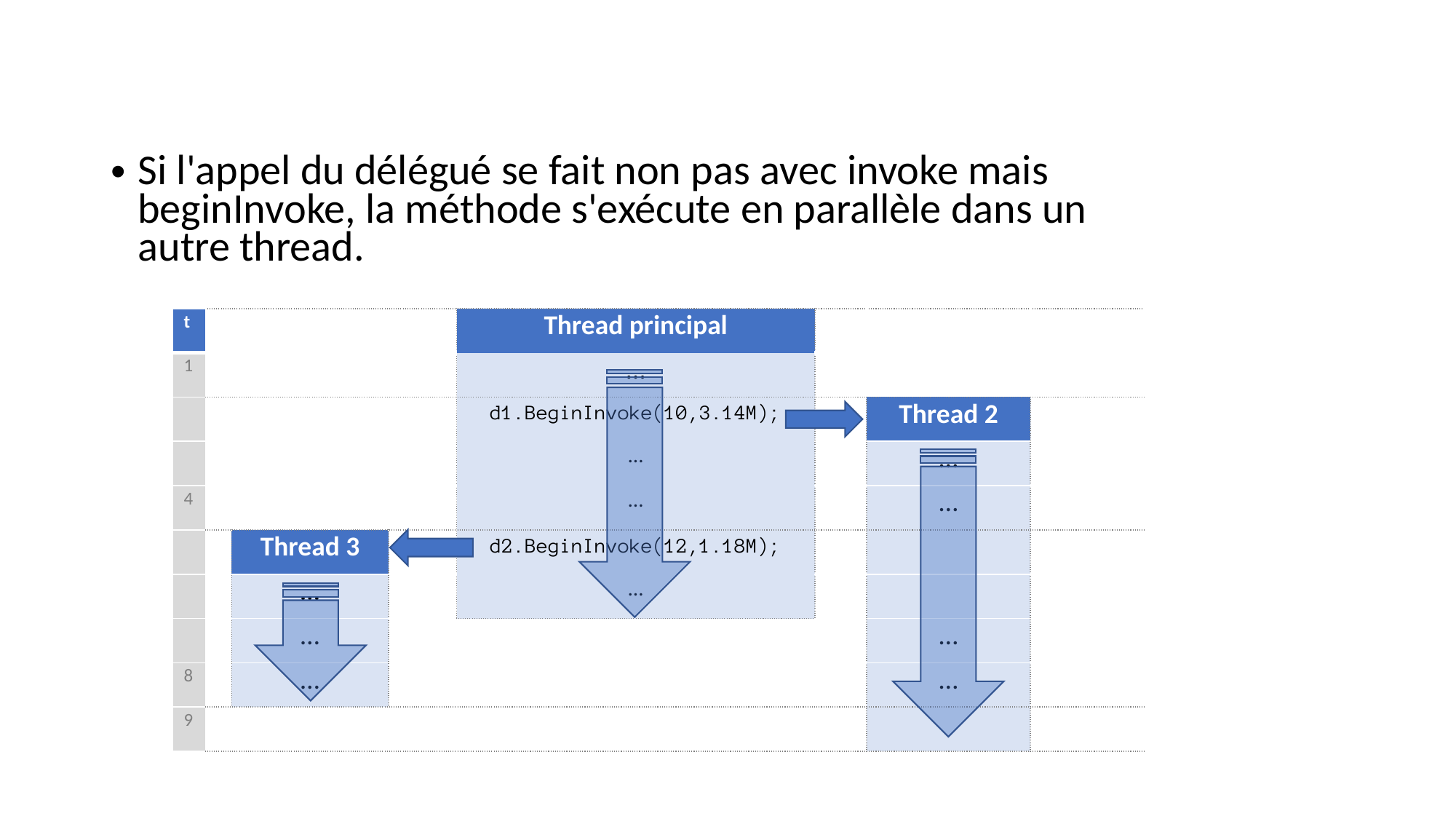

Si l'appel du délégué se fait non pas avec invoke mais beginInvoke, la méthode s'exécute en parallèle dans un autre thread.
| t |  |  |  | Thread principal |  |  |  |
| --- | --- | --- | --- | --- | --- | --- | --- |
| 1 |  |  |  | … |  |  |  |
|  |  |  |  | d1.BeginInvoke(10,3.14M); |  | Thread 2 |  |
|  |  |  |  | … |  | … |  |
| 4 |  |  |  | … |  | … |  |
|  |  | Thread 3 |  | d2.BeginInvoke(12,1.18M); |  |  |  |
|  |  | … |  | … |  |  |  |
|  |  | … |  |  |  | … |  |
| 8 |  | … |  |  |  | … |  |
| 9 |  |  |  |  |  |  |  |